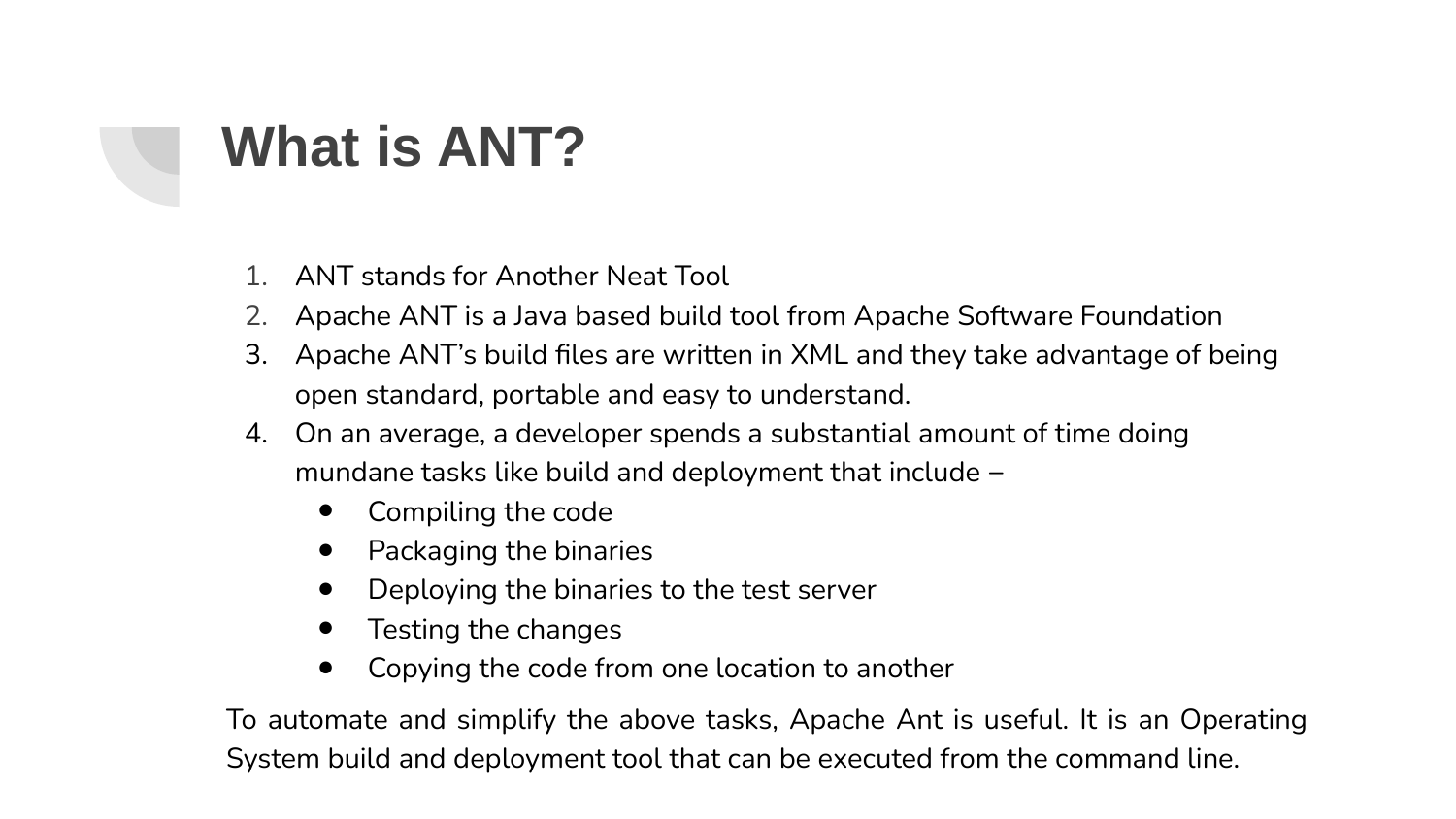

# What is ANT?
ANT stands for Another Neat Tool
Apache ANT is a Java based build tool from Apache Software Foundation
Apache ANT’s build files are written in XML and they take advantage of being open standard, portable and easy to understand.
On an average, a developer spends a substantial amount of time doing mundane tasks like build and deployment that include −
Compiling the code
Packaging the binaries
Deploying the binaries to the test server
Testing the changes
Copying the code from one location to another
To automate and simplify the above tasks, Apache Ant is useful. It is an Operating System build and deployment tool that can be executed from the command line.